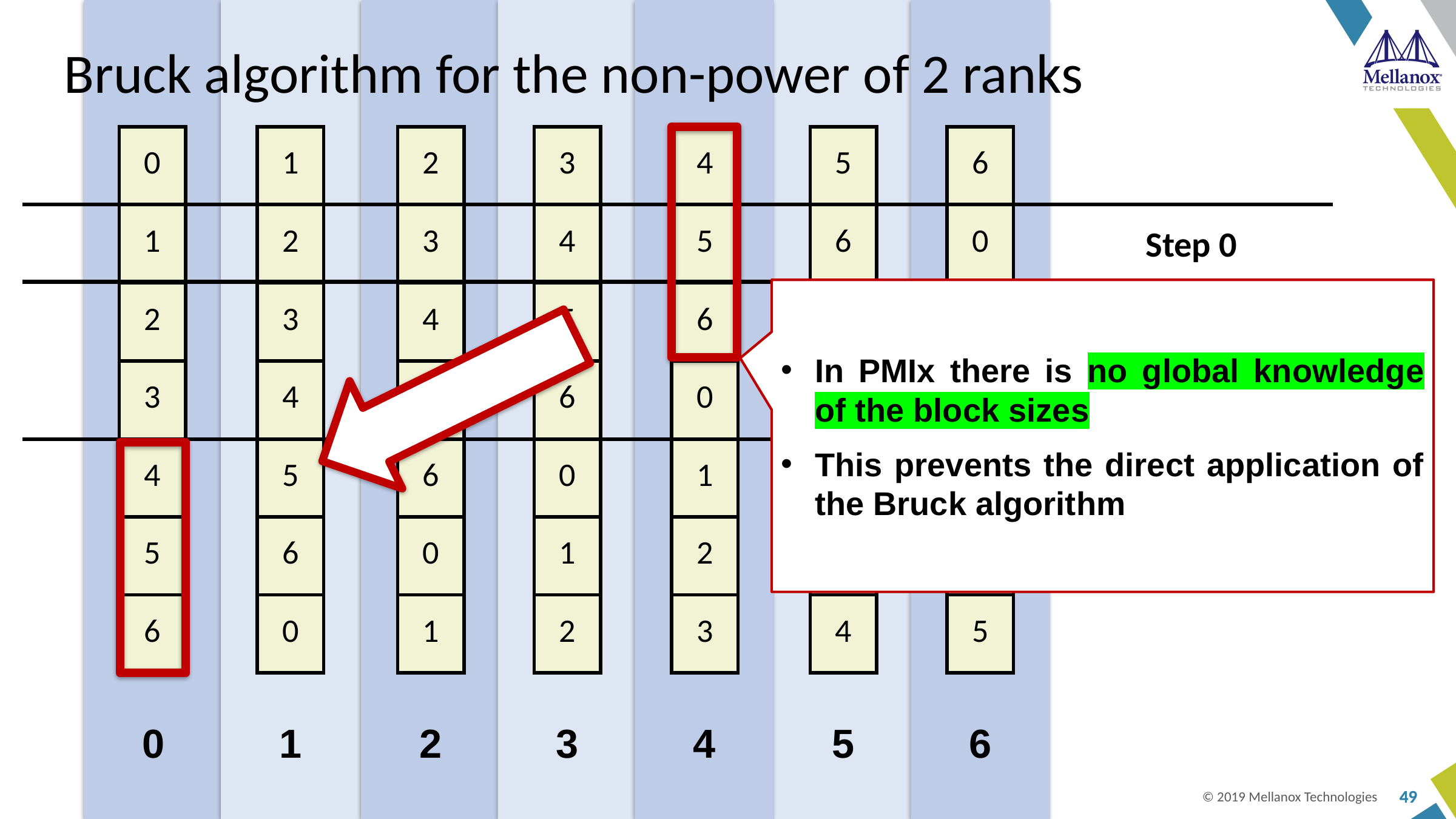

0

1

2

3

4

5

6

# Bruck algorithm for the non-power of 2 ranks

| 5 |
| --- |
| 6 |
| 0 |
| 1 |
| 2 |
| 3 |
| 4 |
| 6 |
| --- |
| 0 |
| 1 |
| 2 |
| 3 |
| 4 |
| 5 |
| 0 |
| --- |
| 1 |
| 2 |
| 3 |
| 4 |
| 5 |
| 6 |
| 1 |
| --- |
| 2 |
| 3 |
| 4 |
| 5 |
| 6 |
| 0 |
| 2 |
| --- |
| 3 |
| 4 |
| 5 |
| 6 |
| 0 |
| 1 |
| 3 |
| --- |
| 4 |
| 5 |
| 6 |
| 0 |
| 1 |
| 2 |
| 4 |
| --- |
| 5 |
| 6 |
| 0 |
| 1 |
| 2 |
| 3 |
Step 0
In PMIx there is no global knowledge of the block sizes
This prevents the direct application of the Bruck algorithm
Step 1

Step 2